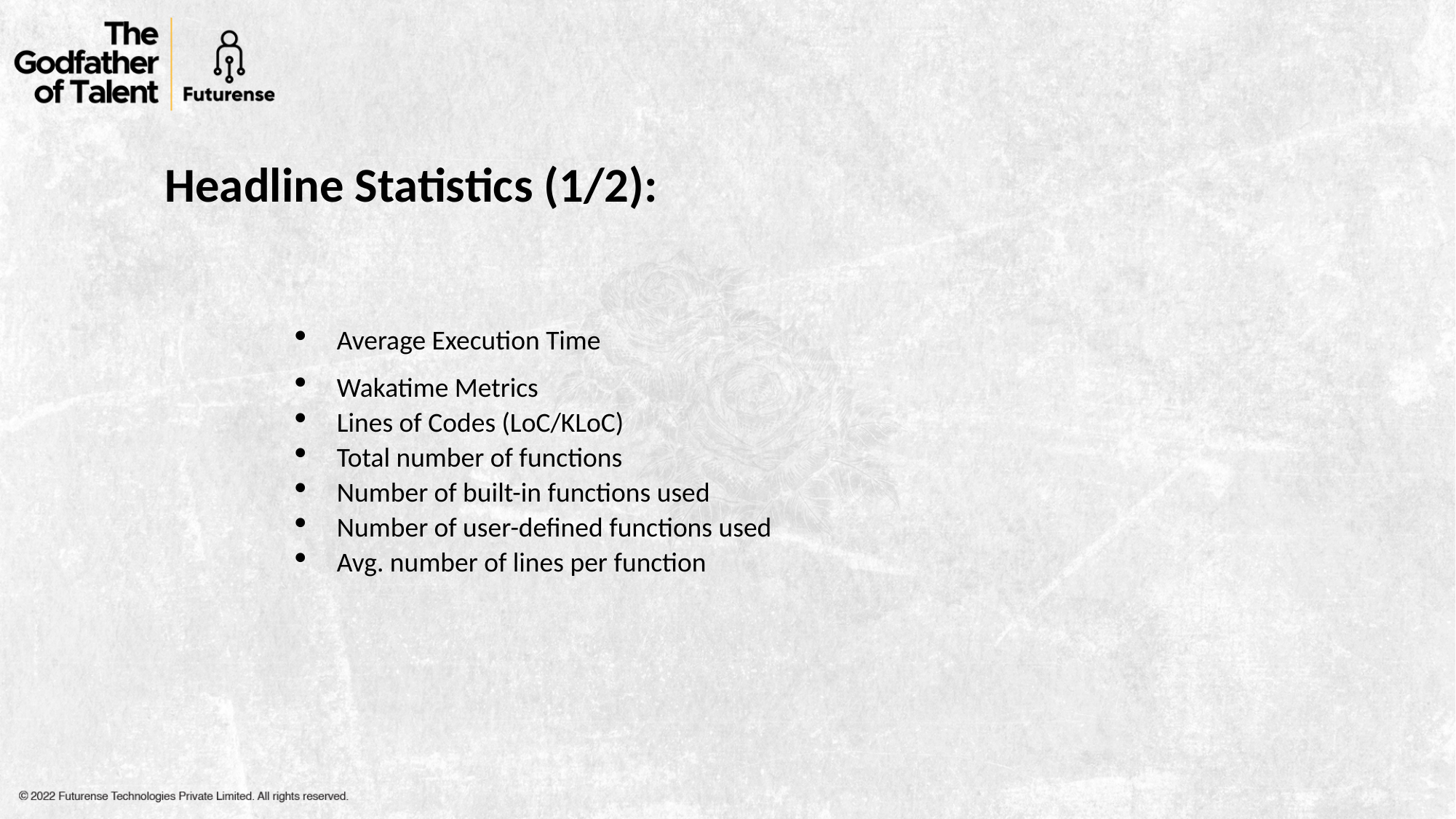

Headline Statistics (1/2):
Average Execution Time
Wakatime Metrics
Lines of Codes (LoC/KLoC)
Total number of functions
Number of built-in functions used
Number of user-defined functions used
Avg. number of lines per function